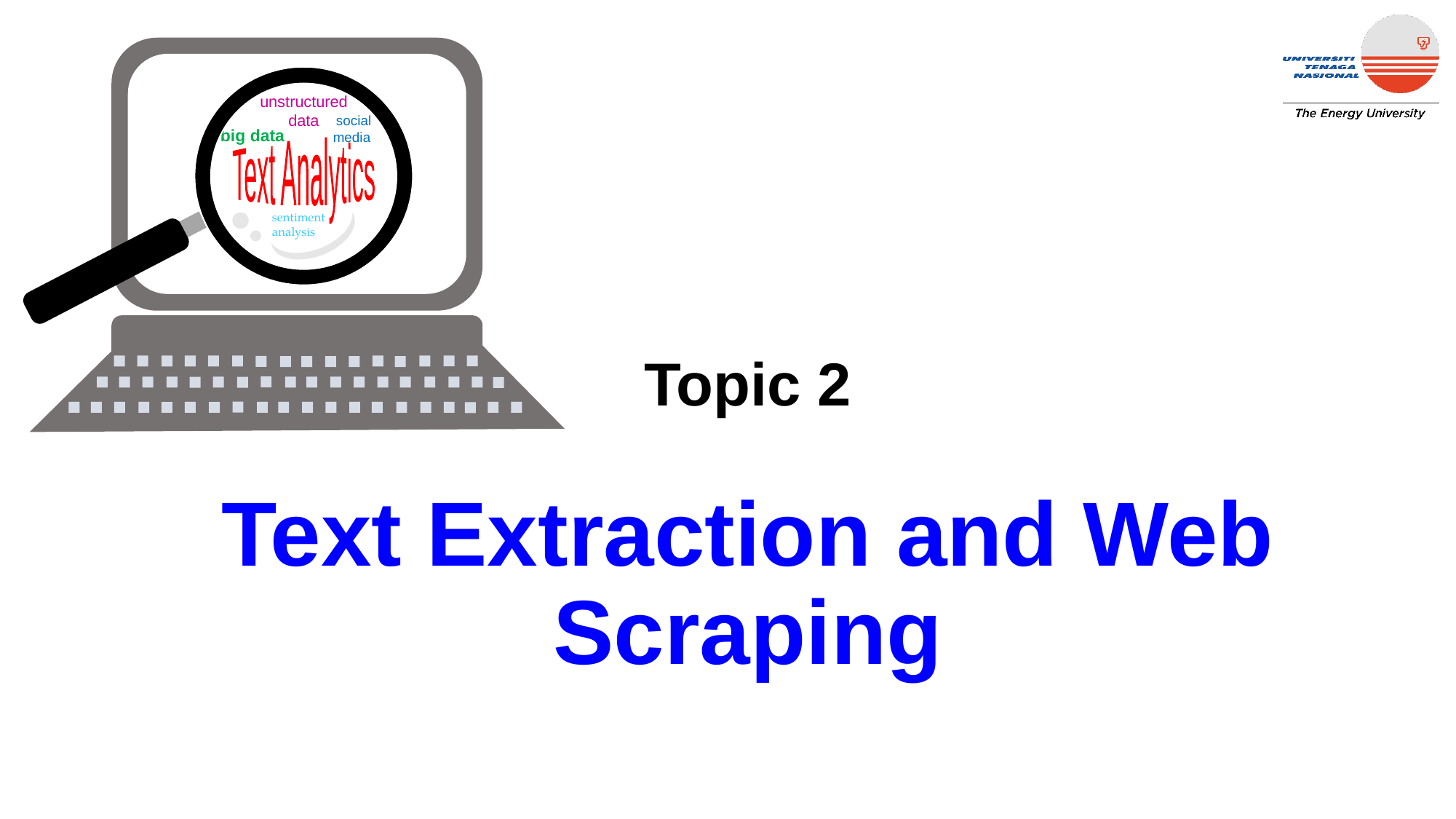

unstructured data
social media
big data
Text Analytics

sentiment analysis

Topic 2
# Text Extraction and Web Scraping